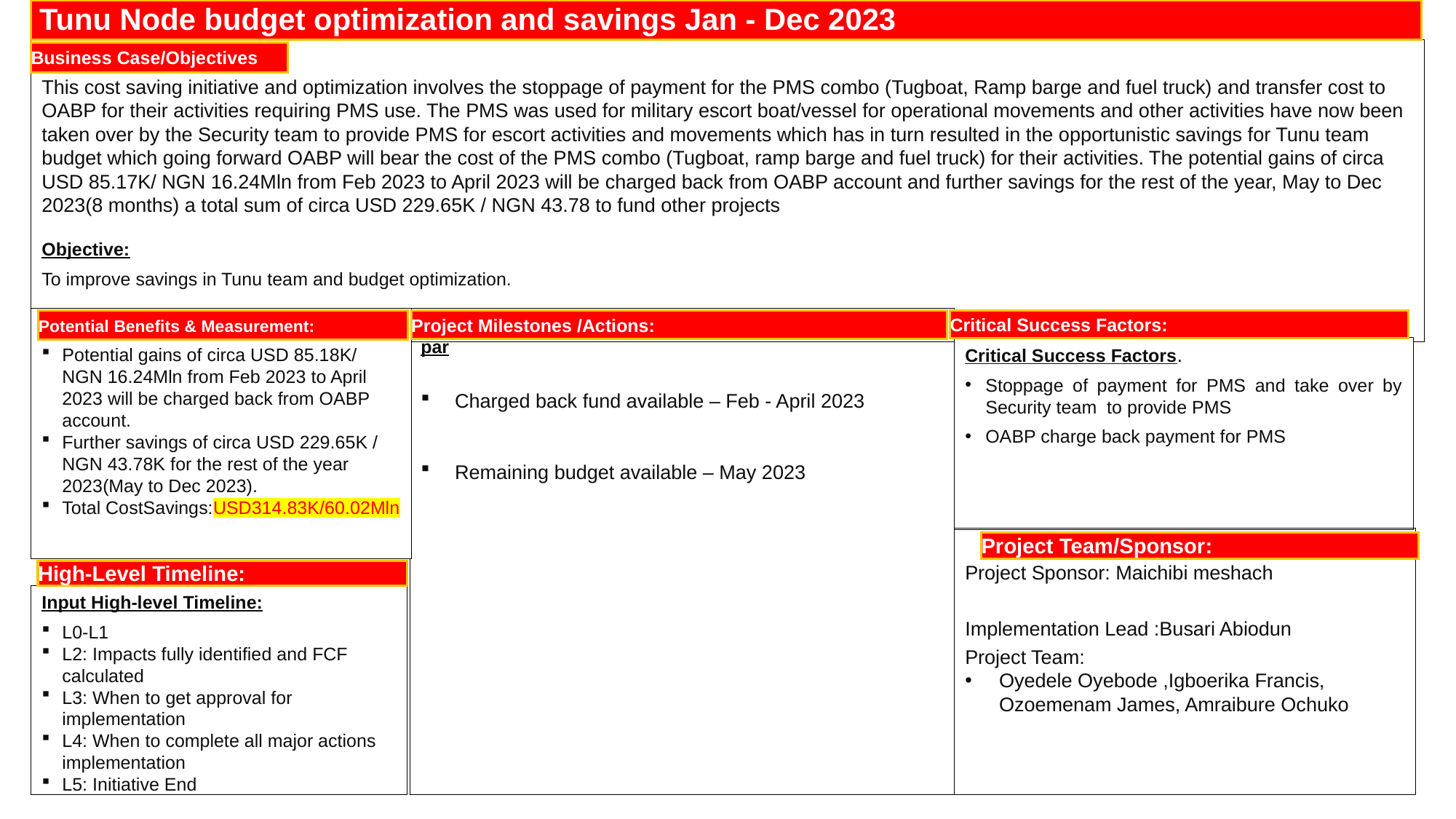

Tunu Node budget optimization and savings Jan - Dec 2023

Business Case/objectives:
This cost saving initiative and optimization involves the stoppage of payment for the PMS combo (Tugboat, Ramp barge and fuel truck) and transfer cost to OABP for their activities requiring PMS use. The PMS was used for military escort boat/vessel for operational movements and other activities have now been taken over by the Security team to provide PMS for escort activities and movements which has in turn resulted in the opportunistic savings for Tunu team budget which going forward OABP will bear the cost of the PMS combo (Tugboat, ramp barge and fuel truck) for their activities. The potential gains of circa USD 85.17K/ NGN 16.24Mln from Feb 2023 to April 2023 will be charged back from OABP account and further savings for the rest of the year, May to Dec 2023(8 months) a total sum of circa USD 229.65K / NGN 43.78 to fund other projects

Objective:
To improve savings in Tunu team and budget optimization.
Business Case/Objectives
Project Scope/Actions (With start and end dates and action par

Charged back fund available – Feb - April 2023

Remaining budget available – May 2023

Potential Benefits & Measurement:
Potential gains of circa USD 85.18K/ NGN 16.24Mln from Feb 2023 to April 2023 will be charged back from OABP account.
Further savings of circa USD 229.65K / NGN 43.78K for the rest of the year 2023(May to Dec 2023).
Total CostSavings:USD314.83K/60.02Mln
Critical Success Factors:

Potential Benefits & Measurement:

Project Milestones /Actions:
Critical Success Factors.
Stoppage of payment for PMS and take over by Security team  to provide PMS
OABP charge back payment for PMS

Project Sponsor: Maichibi meshach

Implementation Lead :Busari Abiodun
Project Team:
Oyedele Oyebode ,Igboerika Francis, Ozoemenam James, Amraibure Ochuko
Project Team/Sponsor:
High-Level Timeline:
Input High-level Timeline:
L0-L1
L2: Impacts fully identified and FCF calculated
L3: When to get approval for implementation
L4: When to complete all major actions implementation
L5: Initiative End